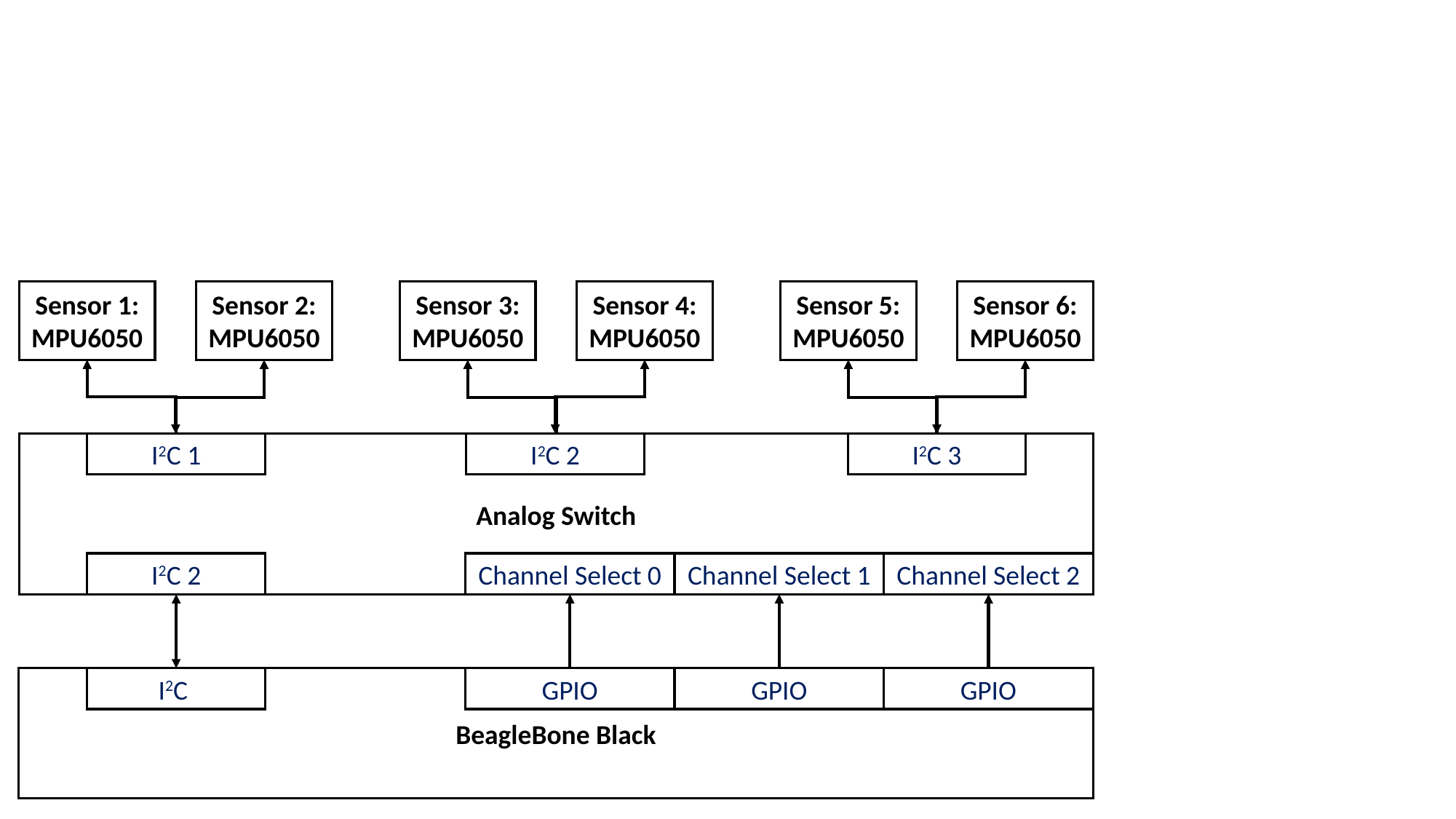

Sensor 1:
MPU6050
Sensor 2:
MPU6050
Sensor 3:
MPU6050
Sensor 4:
MPU6050
Sensor 5:
MPU6050
Sensor 6:
MPU6050
Analog Switch
I2C 1
I2C 2
I2C 3
Channel Select 0
Channel Select 1
I2C 2
Channel Select 2
BeagleBone Black
I2C
GPIO
GPIO
GPIO